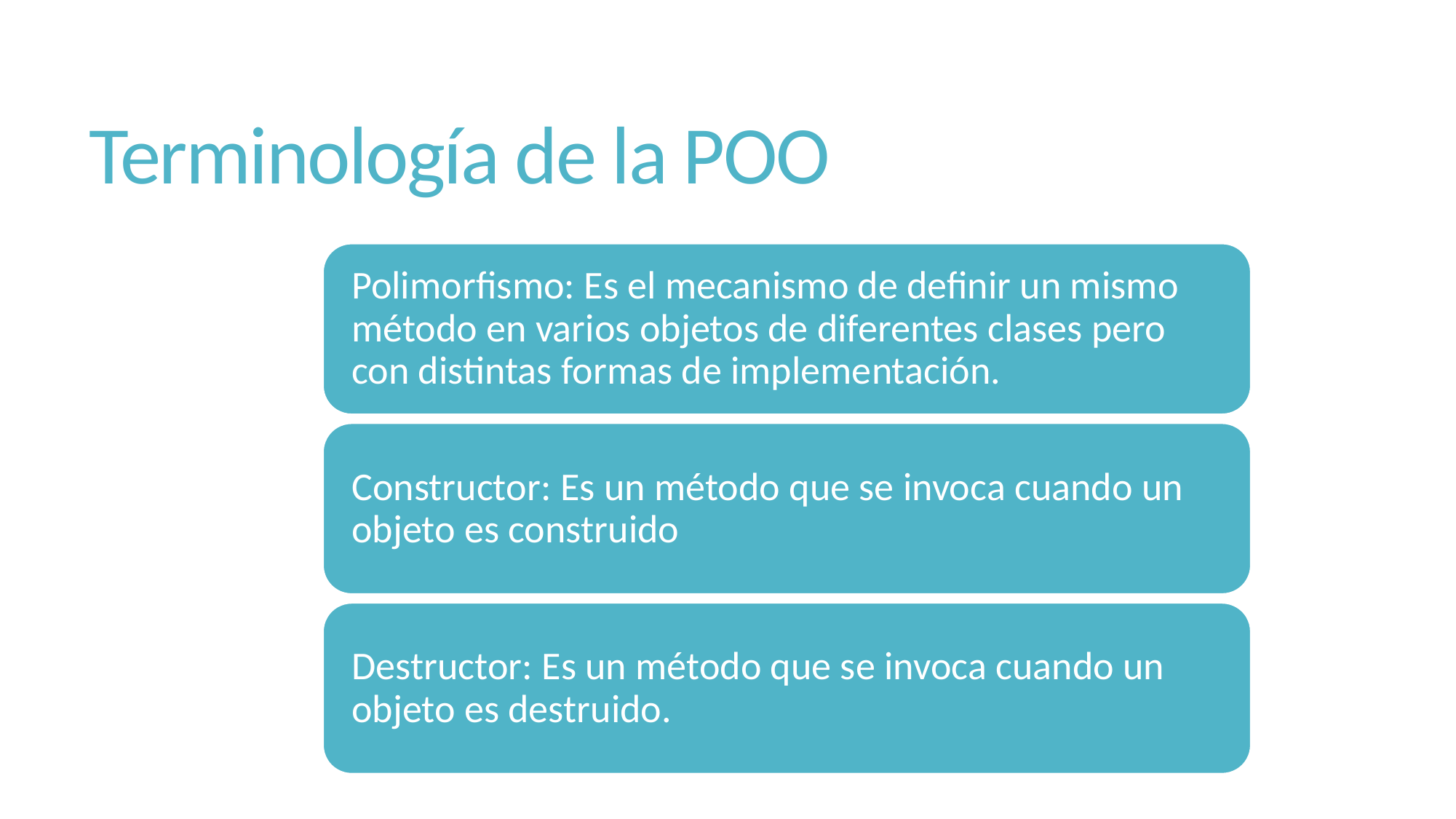

# Terminología de la POO
Polimorfismo: Es el mecanismo de definir un mismo método en varios objetos de diferentes clases pero con distintas formas de implementación.
Constructor: Es un método que se invoca cuando un objeto es construido
Destructor: Es un método que se invoca cuando un objeto es destruido.